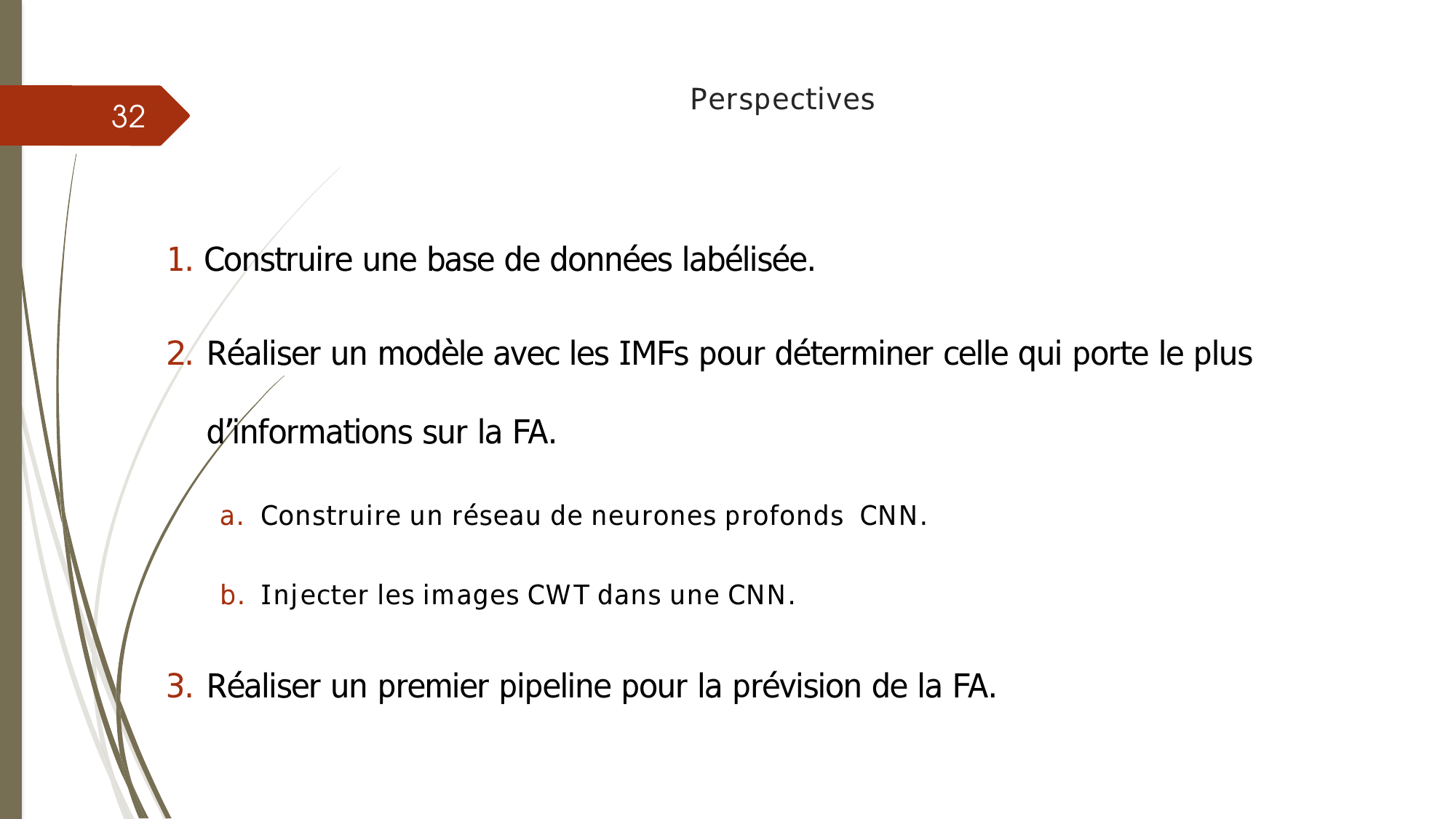

# Perspectives
32
 Construire une base de données labélisée.
Réaliser un modèle avec les IMFs pour déterminer celle qui porte le plus d’informations sur la FA.
Construire un réseau de neurones profonds  CNN.
Injecter les images CWT dans une CNN.
Réaliser un premier pipeline pour la prévision de la FA.